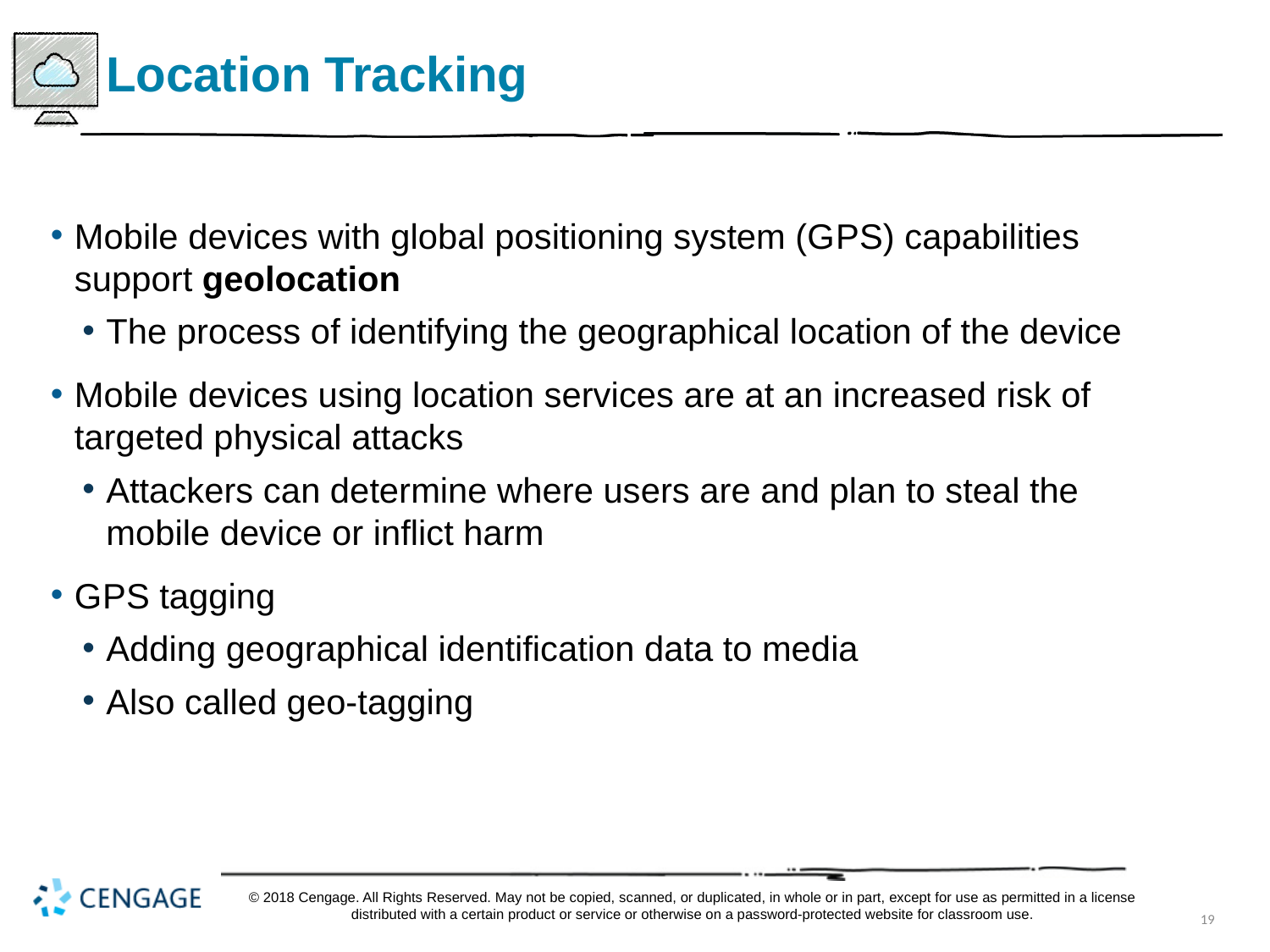

# Location Tracking
Mobile devices with global positioning system (G P S) capabilities support geolocation
The process of identifying the geographical location of the device
Mobile devices using location services are at an increased risk of targeted physical attacks
Attackers can determine where users are and plan to steal the mobile device or inflict harm
G P S tagging
Adding geographical identification data to media
Also called geo-tagging
© 2018 Cengage. All Rights Reserved. May not be copied, scanned, or duplicated, in whole or in part, except for use as permitted in a license distributed with a certain product or service or otherwise on a password-protected website for classroom use.